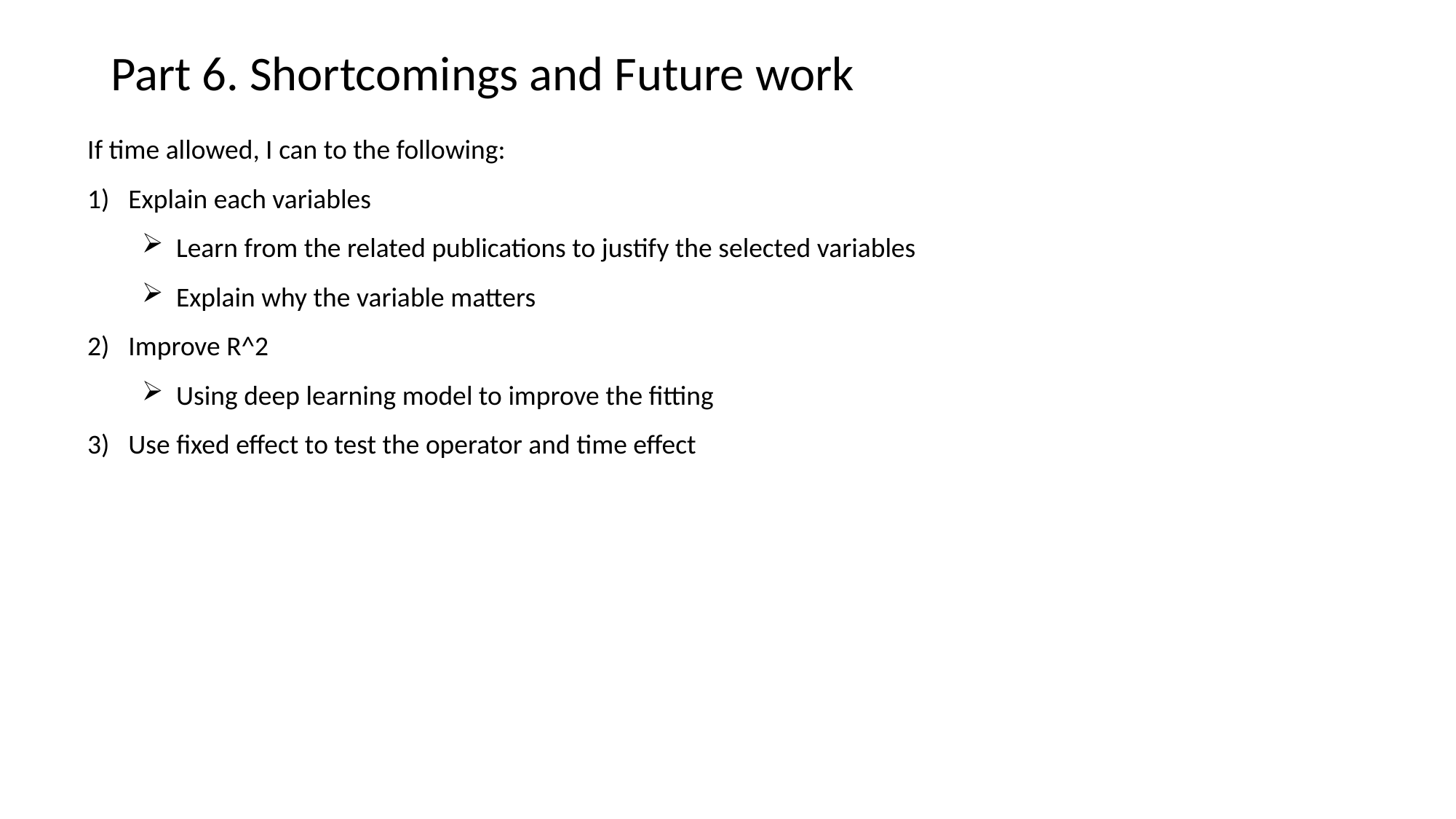

Part 6. Shortcomings and Future work

If time allowed, I can to the following:
Explain each variables
Learn from the related publications to justify the selected variables
Explain why the variable matters
Improve R^2
Using deep learning model to improve the fitting
Use fixed effect to test the operator and time effect